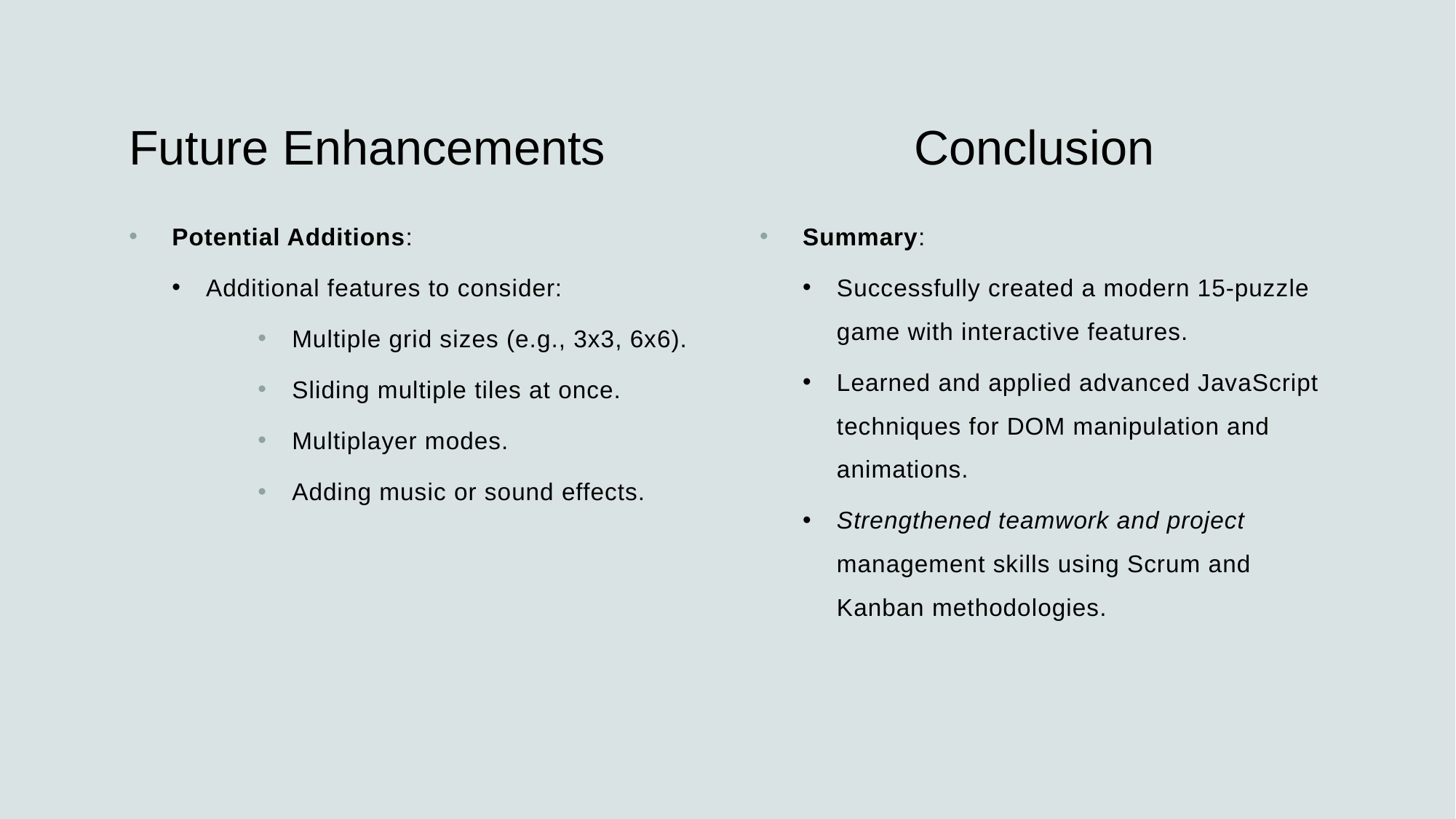

# Future Enhancements                       Conclusion
Potential Additions:
Additional features to consider:
Multiple grid sizes (e.g., 3x3, 6x6).
Sliding multiple tiles at once.
Multiplayer modes.
Adding music or sound effects.

Summary:
Successfully created a modern 15-puzzle game with interactive features.
Learned and applied advanced JavaScript techniques for DOM manipulation and animations.
Strengthened teamwork and project management skills using Scrum and Kanban methodologies.